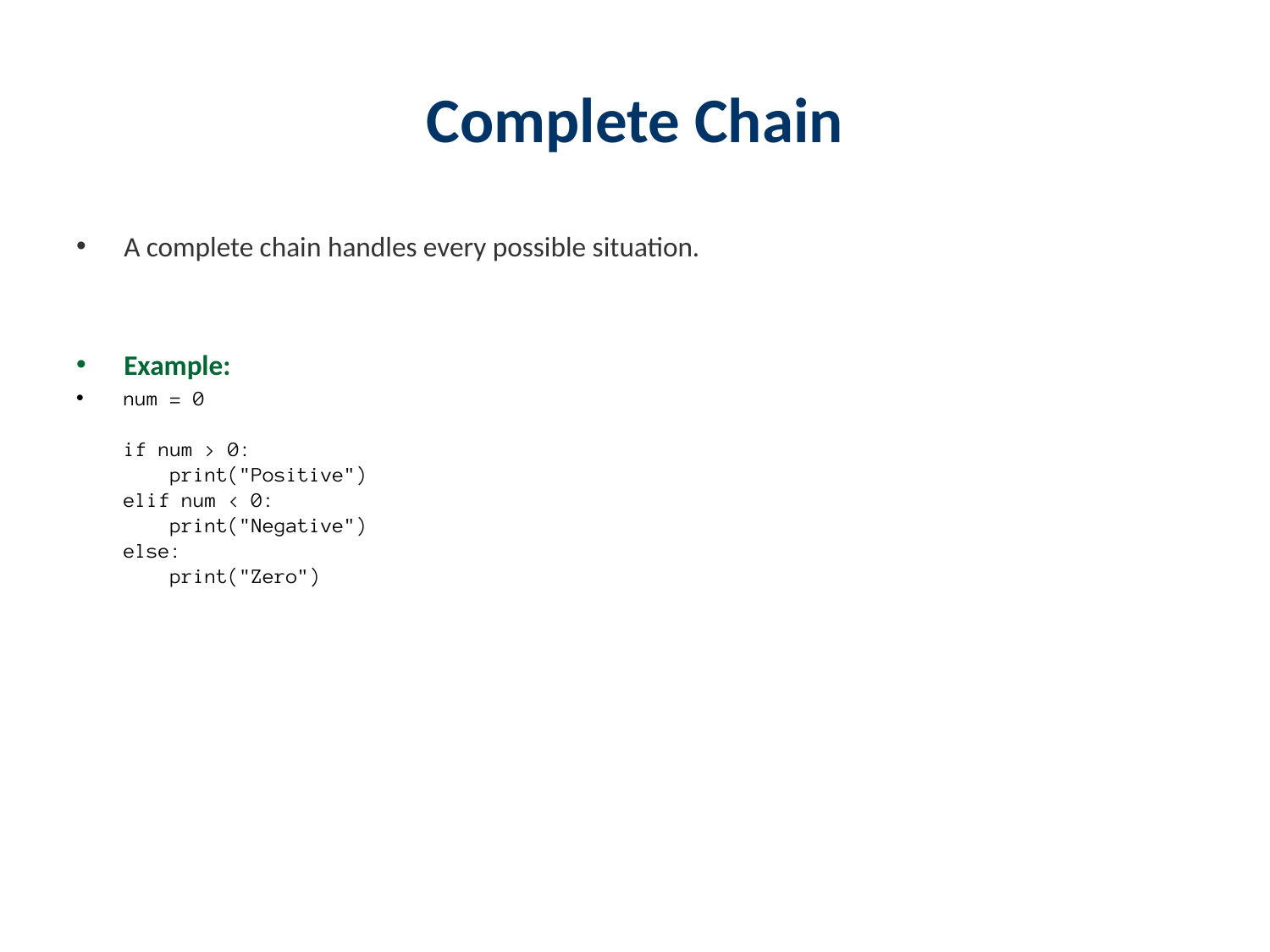

# Complete Chain
A complete chain handles every possible situation.

Example:
num = 0
if num > 0:
    print("Positive")
elif num < 0:
    print("Negative")
else:
    print("Zero")